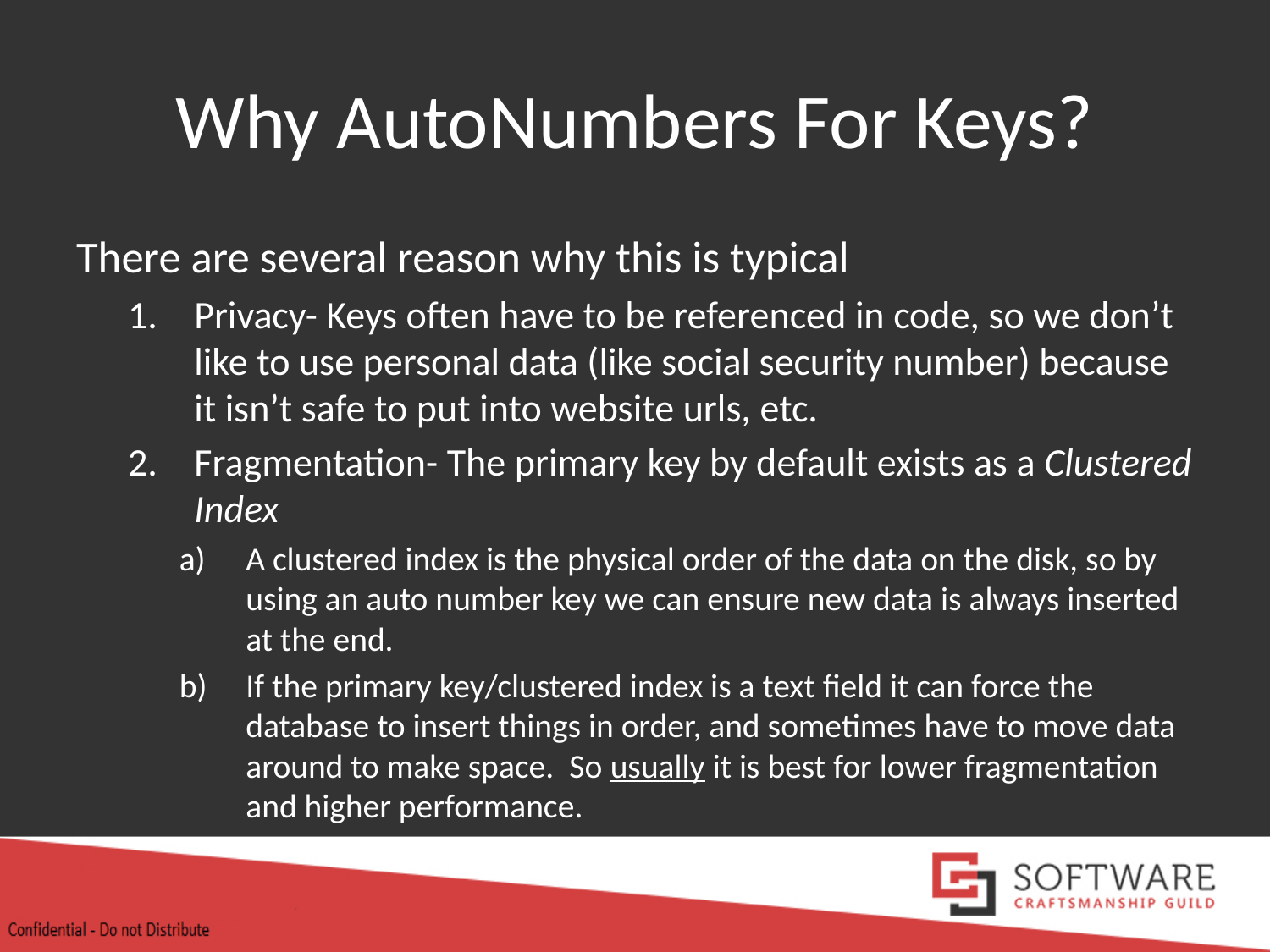

# Why AutoNumbers For Keys?
There are several reason why this is typical
Privacy- Keys often have to be referenced in code, so we don’t like to use personal data (like social security number) because it isn’t safe to put into website urls, etc.
Fragmentation- The primary key by default exists as a Clustered Index
A clustered index is the physical order of the data on the disk, so by using an auto number key we can ensure new data is always inserted at the end.
If the primary key/clustered index is a text field it can force the database to insert things in order, and sometimes have to move data around to make space.  So usually it is best for lower fragmentation and higher performance.